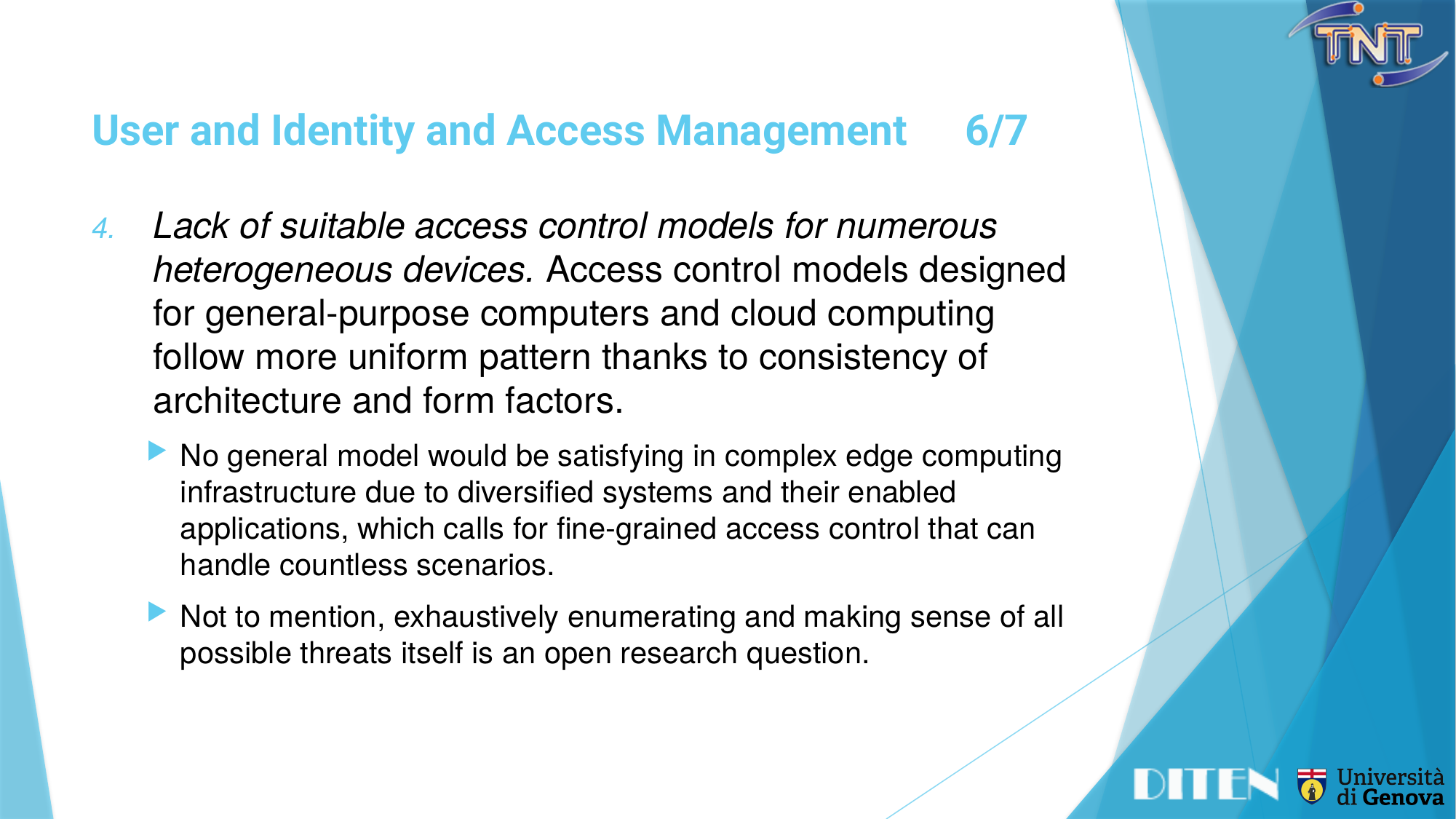

# User and Identity and Access Management	6/7
Lack of suitable access control models for numerous heterogeneous devices. Access control models designed for general-purpose computers and cloud computing follow more uniform pattern thanks to consistency of architecture and form factors.
No general model would be satisfying in complex edge computing infrastructure due to diversified systems and their enabled applications, which calls for fine-grained access control that can handle countless scenarios.
Not to mention, exhaustively enumerating and making sense of all possible threats itself is an open research question.